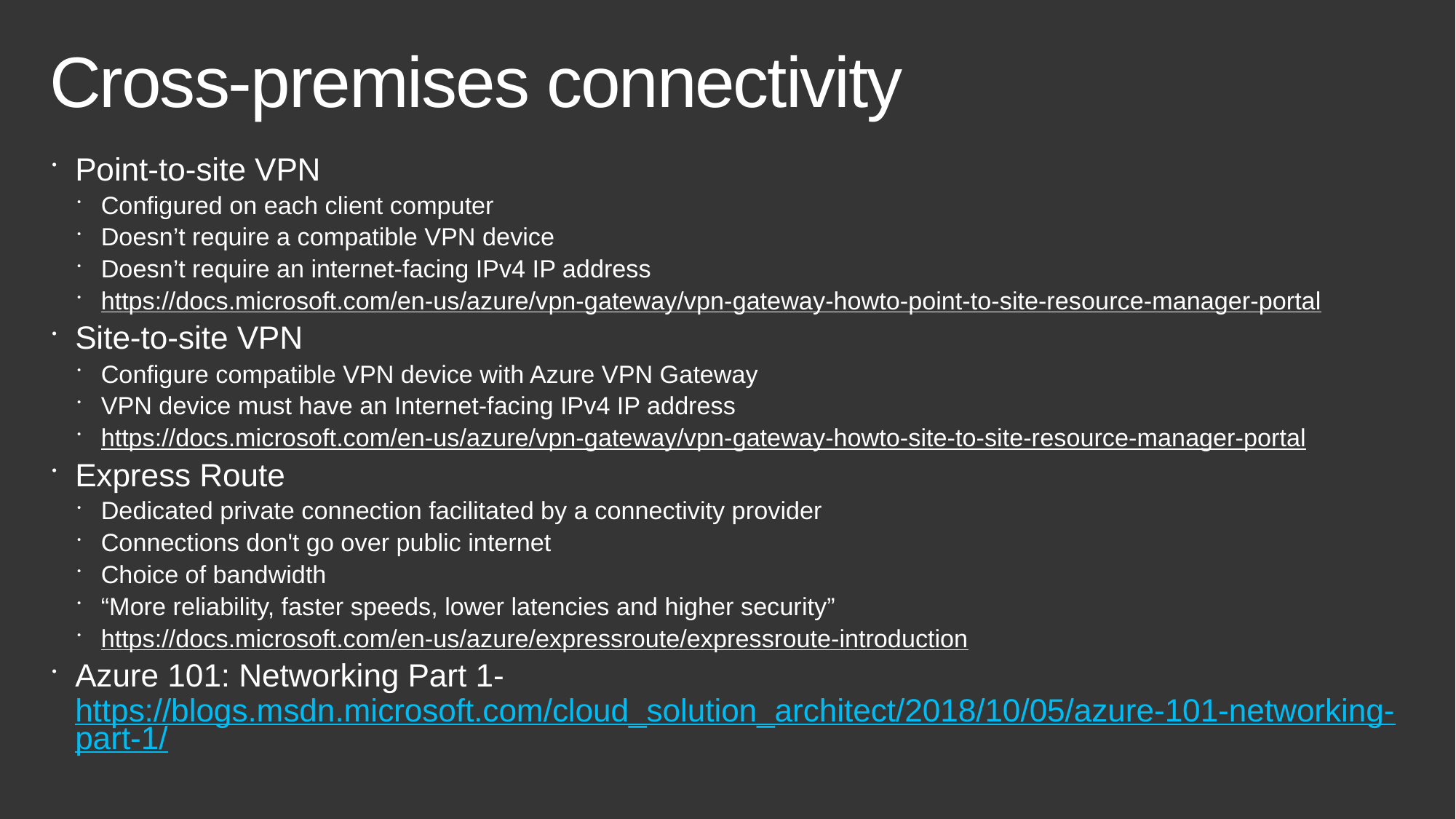

# Cross-premises connectivity
Point-to-site VPN
Configured on each client computer
Doesn’t require a compatible VPN device
Doesn’t require an internet-facing IPv4 IP address
https://docs.microsoft.com/en-us/azure/vpn-gateway/vpn-gateway-howto-point-to-site-resource-manager-portal
Site-to-site VPN
Configure compatible VPN device with Azure VPN Gateway
VPN device must have an Internet-facing IPv4 IP address
https://docs.microsoft.com/en-us/azure/vpn-gateway/vpn-gateway-howto-site-to-site-resource-manager-portal
Express Route
Dedicated private connection facilitated by a connectivity provider
Connections don't go over public internet
Choice of bandwidth
“More reliability, faster speeds, lower latencies and higher security”
https://docs.microsoft.com/en-us/azure/expressroute/expressroute-introduction
Azure 101: Networking Part 1- https://blogs.msdn.microsoft.com/cloud_solution_architect/2018/10/05/azure-101-networking-part-1/